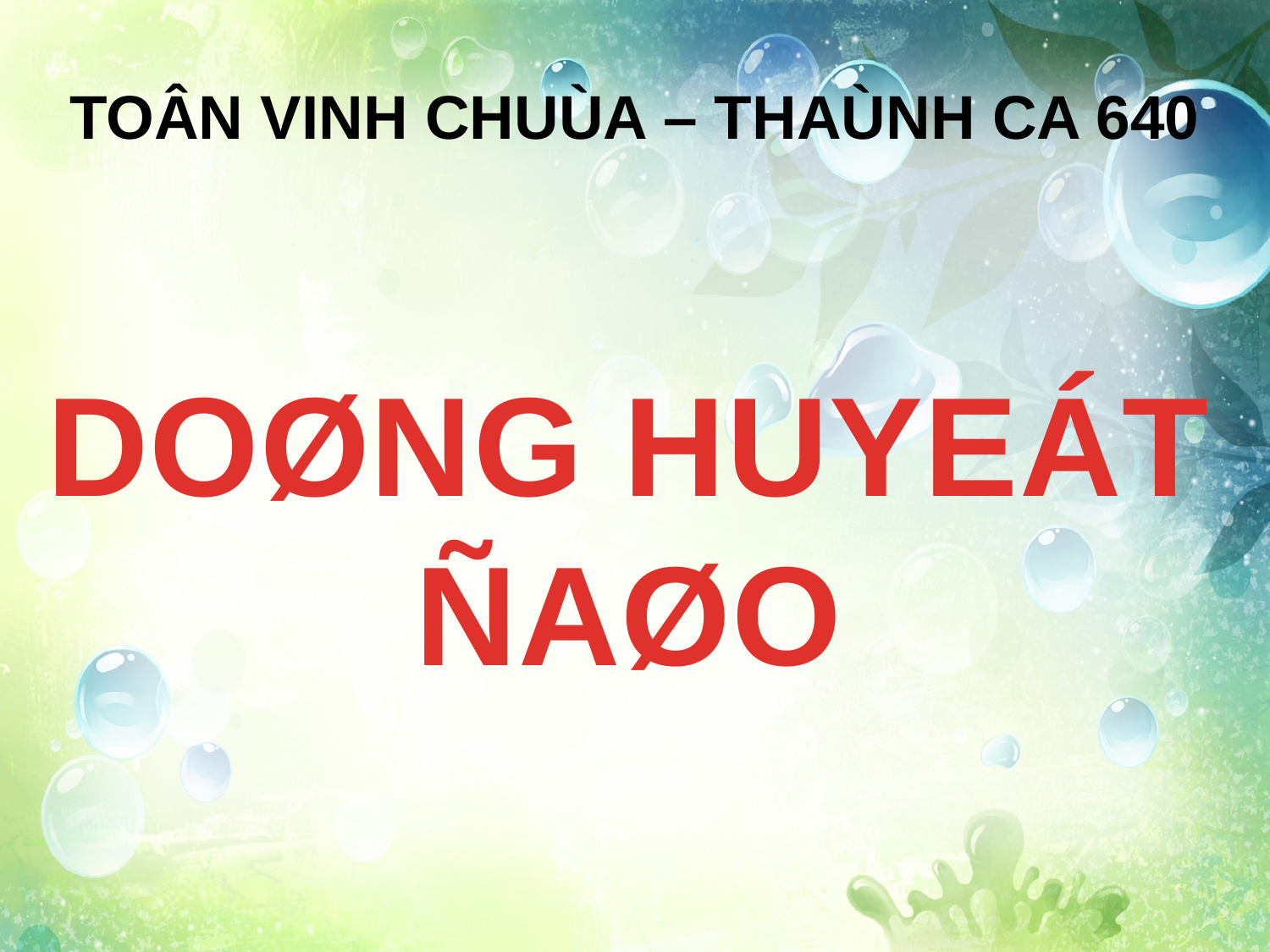

TOÂN VINH CHUÙA – THAÙNH CA 640
DOØNG HUYEÁT ÑAØO